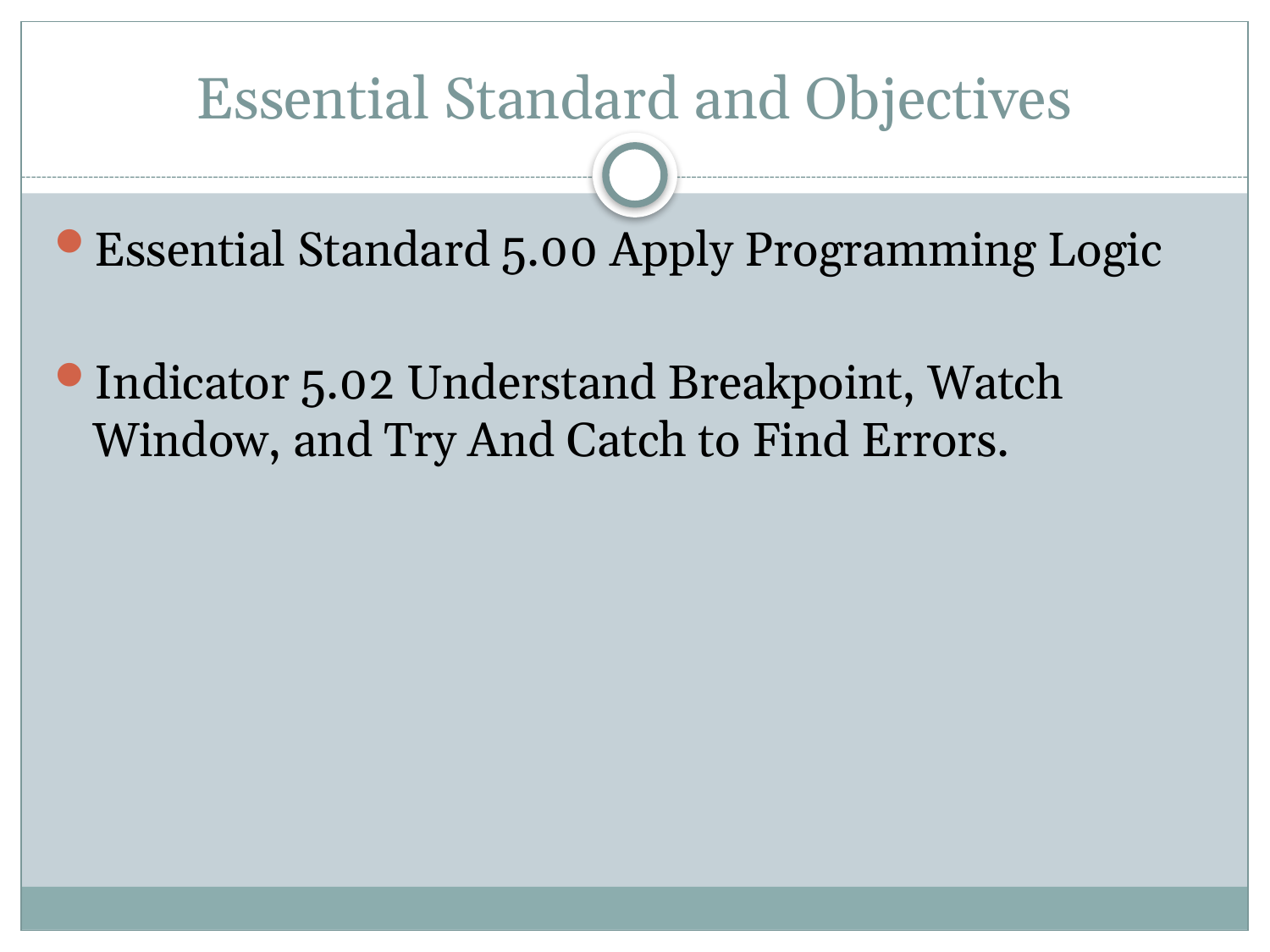

# Essential Standard and Objectives
Essential Standard 5.00 Apply Programming Logic

Indicator 5.02 Understand Breakpoint, Watch Window, and Try And Catch to Find Errors.